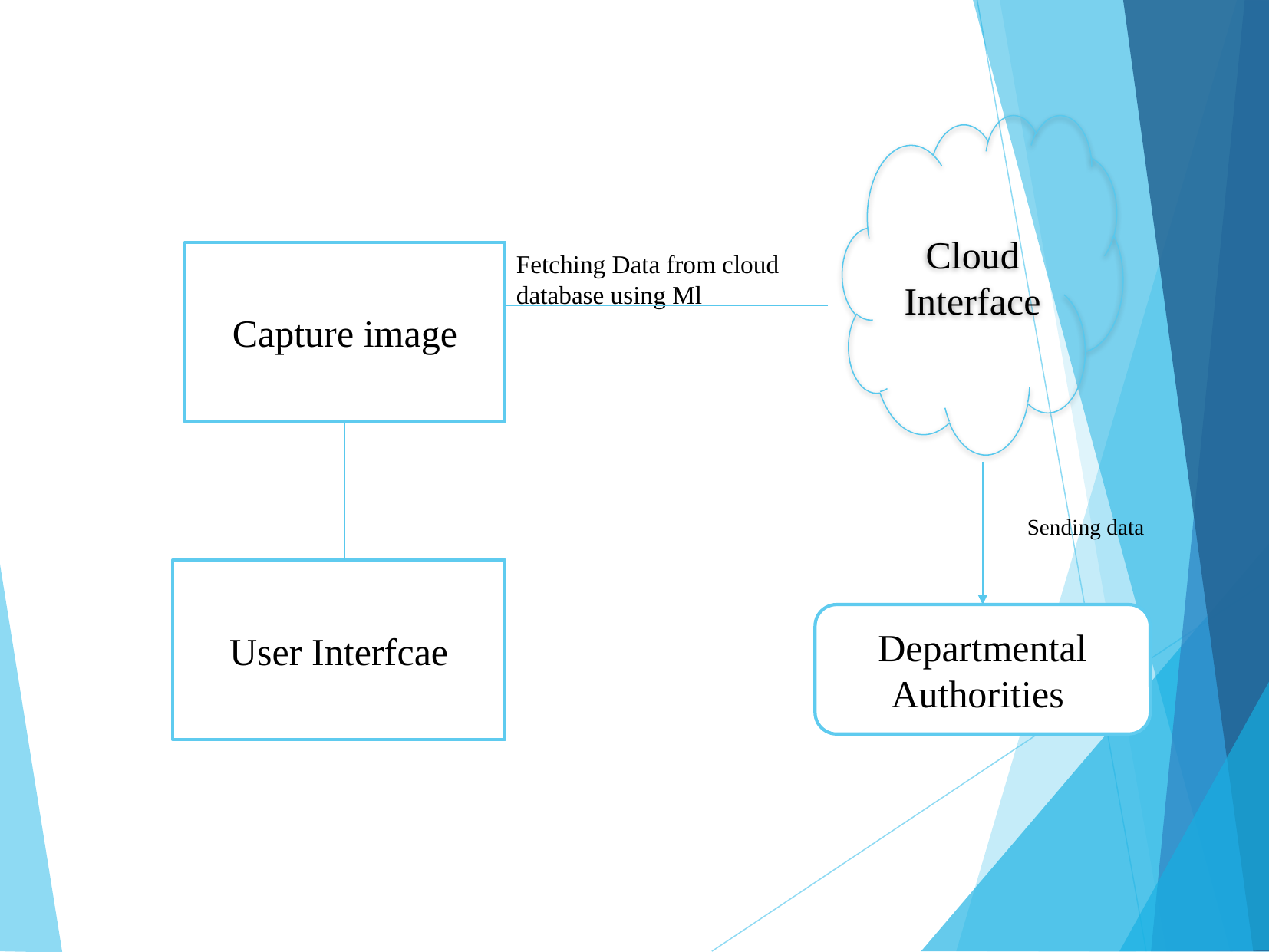

Cloud Interface
Fetching Data from cloud database using Ml
Capture image
Sending data
User Interfcae
Departmental Authorities